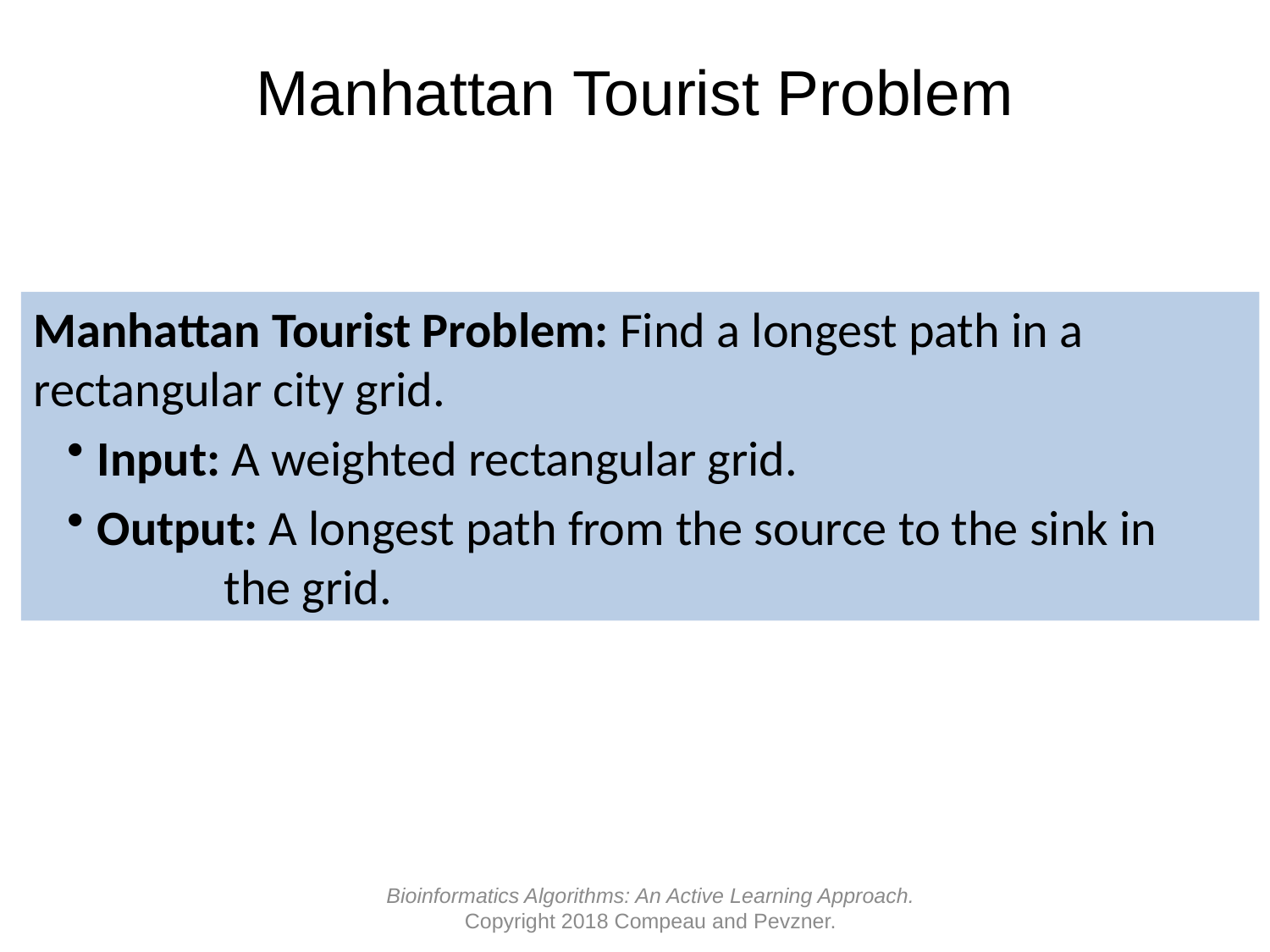

# Manhattan Tourist Problem
Manhattan Tourist Problem: Find a longest path in a rectangular city grid.
Input: A weighted rectangular grid.
Output: A longest path from the source to the sink in 		the grid.
Bioinformatics Algorithms: An Active Learning Approach.
Copyright 2018 Compeau and Pevzner.